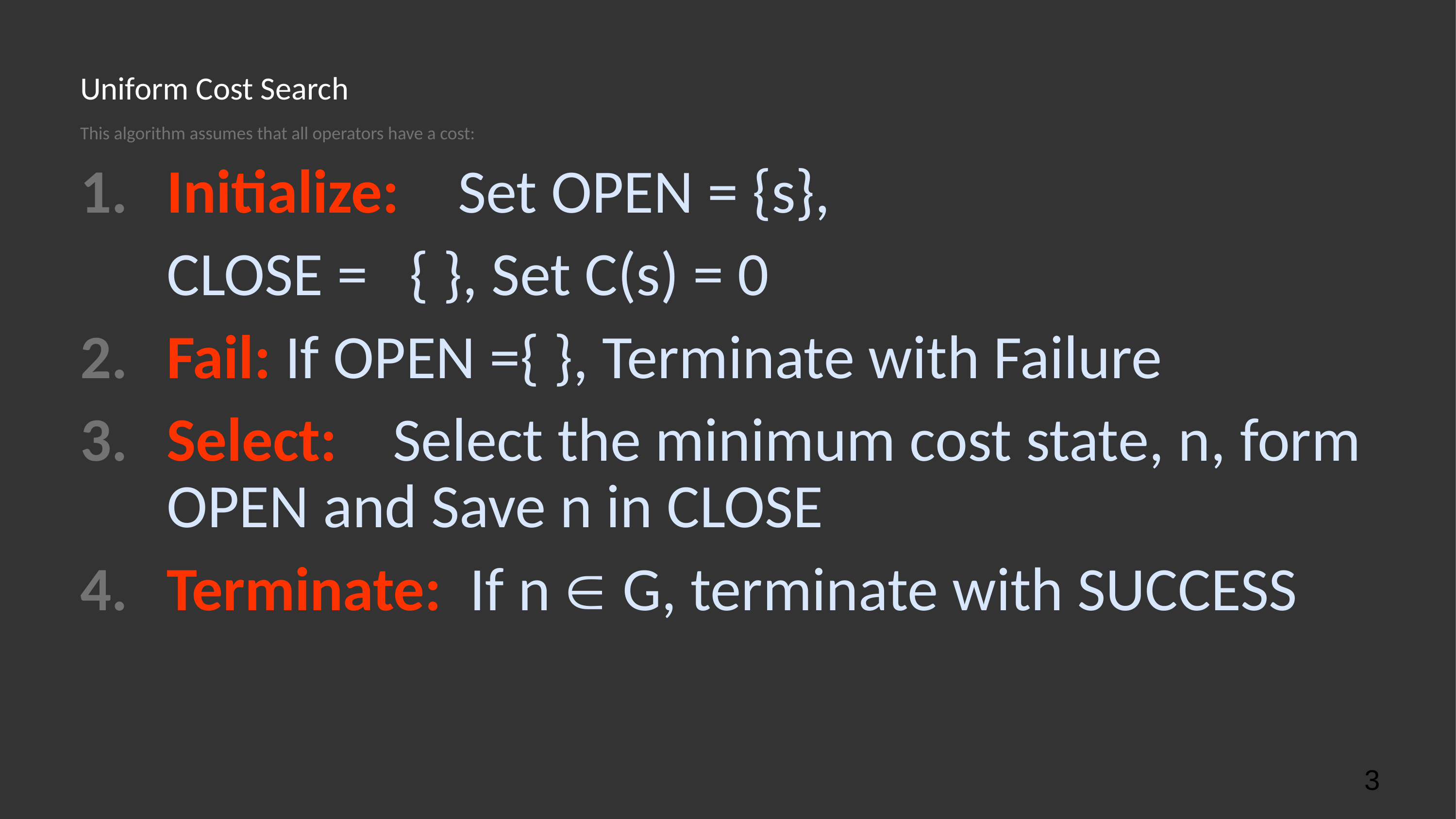

# Uniform Cost Search
This algorithm assumes that all operators have a cost:
Initialize:	Set OPEN = {s},
	CLOSE =   { }, Set C(s) = 0
Fail: If OPEN ={ }, Terminate with Failure
Select:    Select the minimum cost state, n, form OPEN and Save n in CLOSE
Terminate:  If n ∈ G, terminate with SUCCESS
3